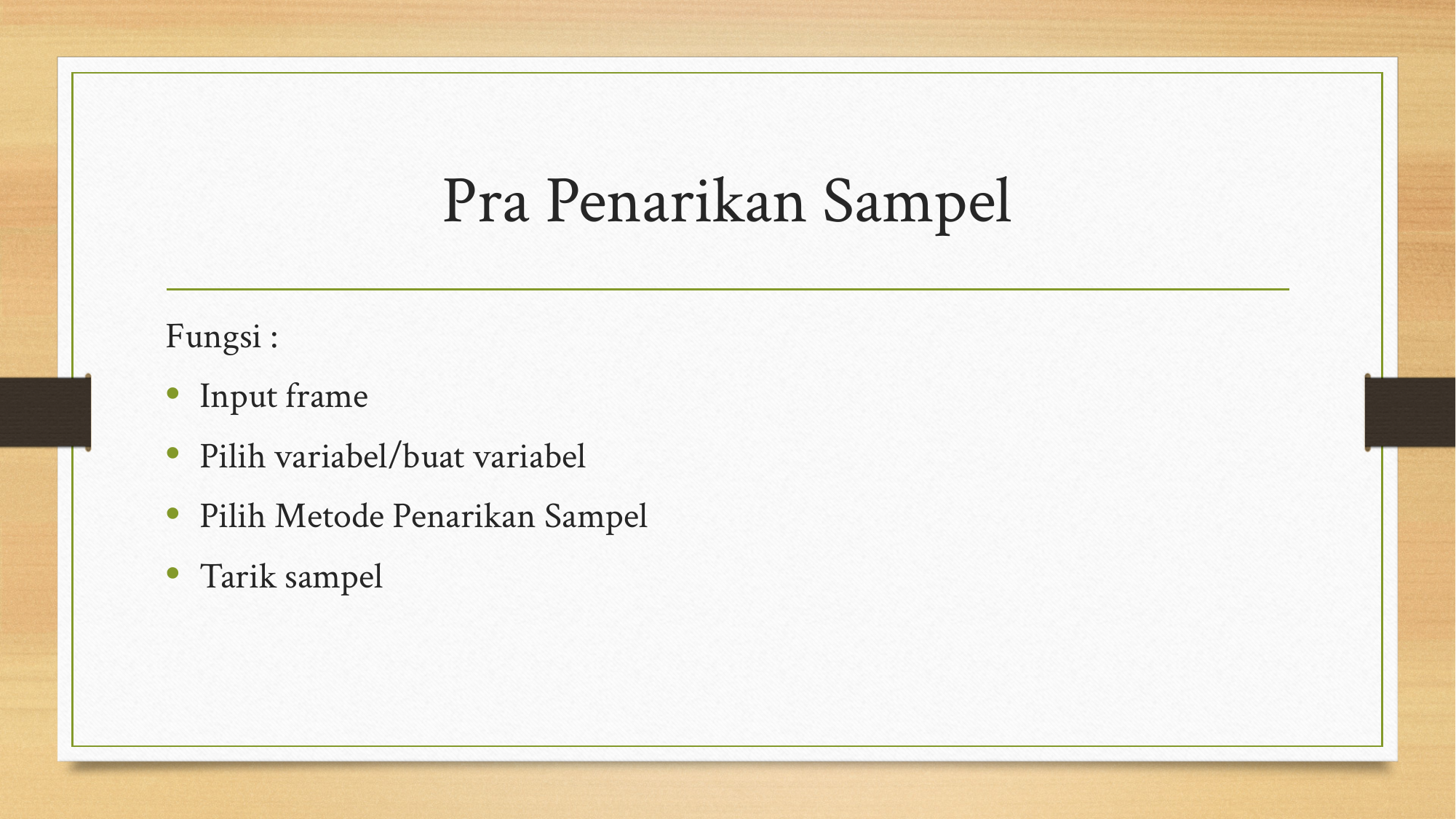

# Pra Penarikan Sampel
Fungsi :
Input frame
Pilih variabel/buat variabel
Pilih Metode Penarikan Sampel
Tarik sampel